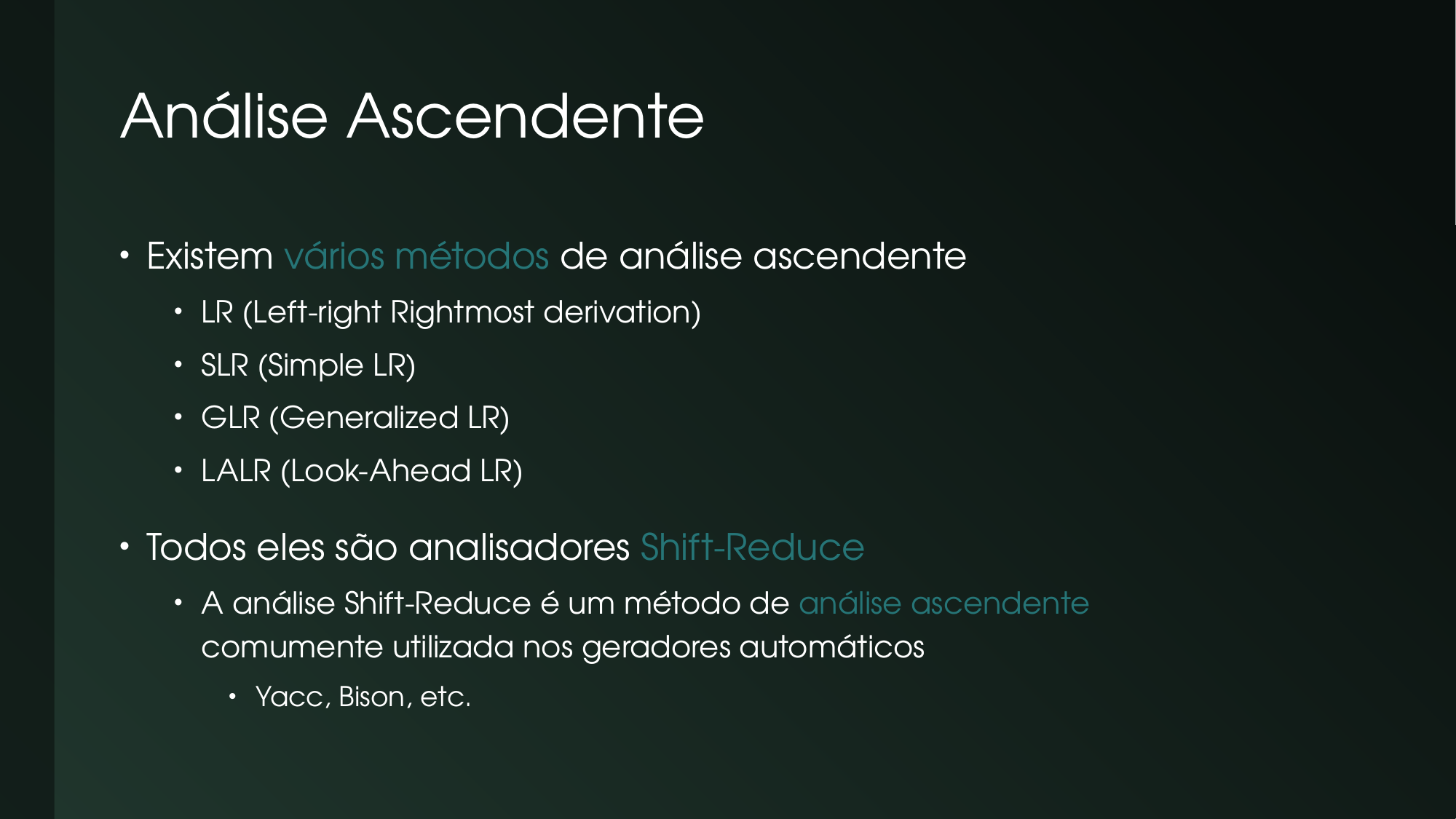

# Análise Ascendente
Existem vários métodos de análise ascendente
LR (Left-right Rightmost derivation)
SLR (Simple LR)
GLR (Generalized LR)
LALR (Look-Ahead LR)
Todos eles são analisadores Shift-Reduce
A análise Shift-Reduce é um método de análise ascendente
comumente utilizada nos geradores automáticos
Yacc, Bison, etc.